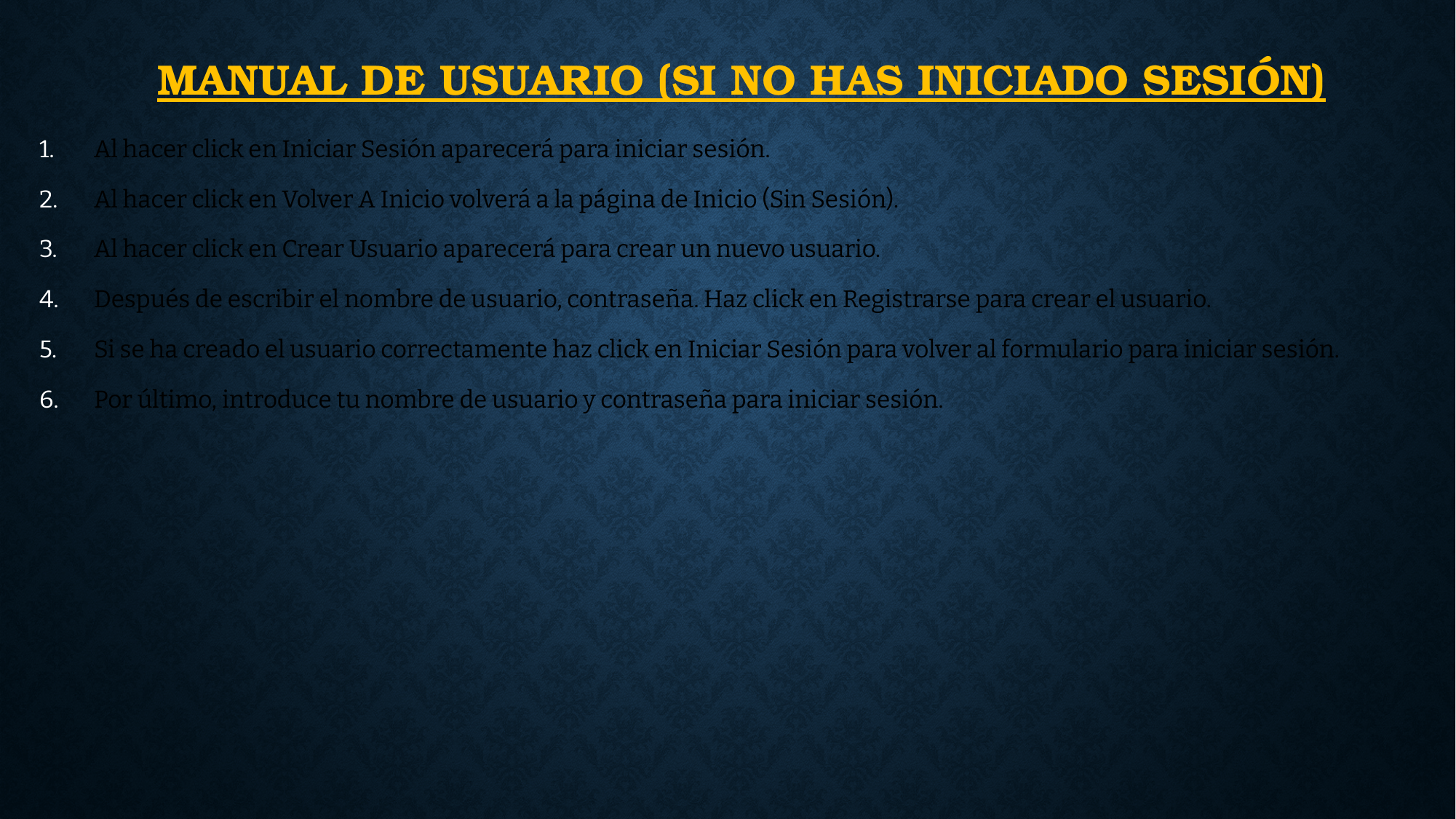

# Manual De Usuario (Si No Has Iniciado Sesión)
Al hacer click en Iniciar Sesión aparecerá para iniciar sesión.
Al hacer click en Volver A Inicio volverá a la página de Inicio (Sin Sesión).
Al hacer click en Crear Usuario aparecerá para crear un nuevo usuario.
Después de escribir el nombre de usuario, contraseña. Haz click en Registrarse para crear el usuario.
Si se ha creado el usuario correctamente haz click en Iniciar Sesión para volver al formulario para iniciar sesión.
Por último, introduce tu nombre de usuario y contraseña para iniciar sesión.